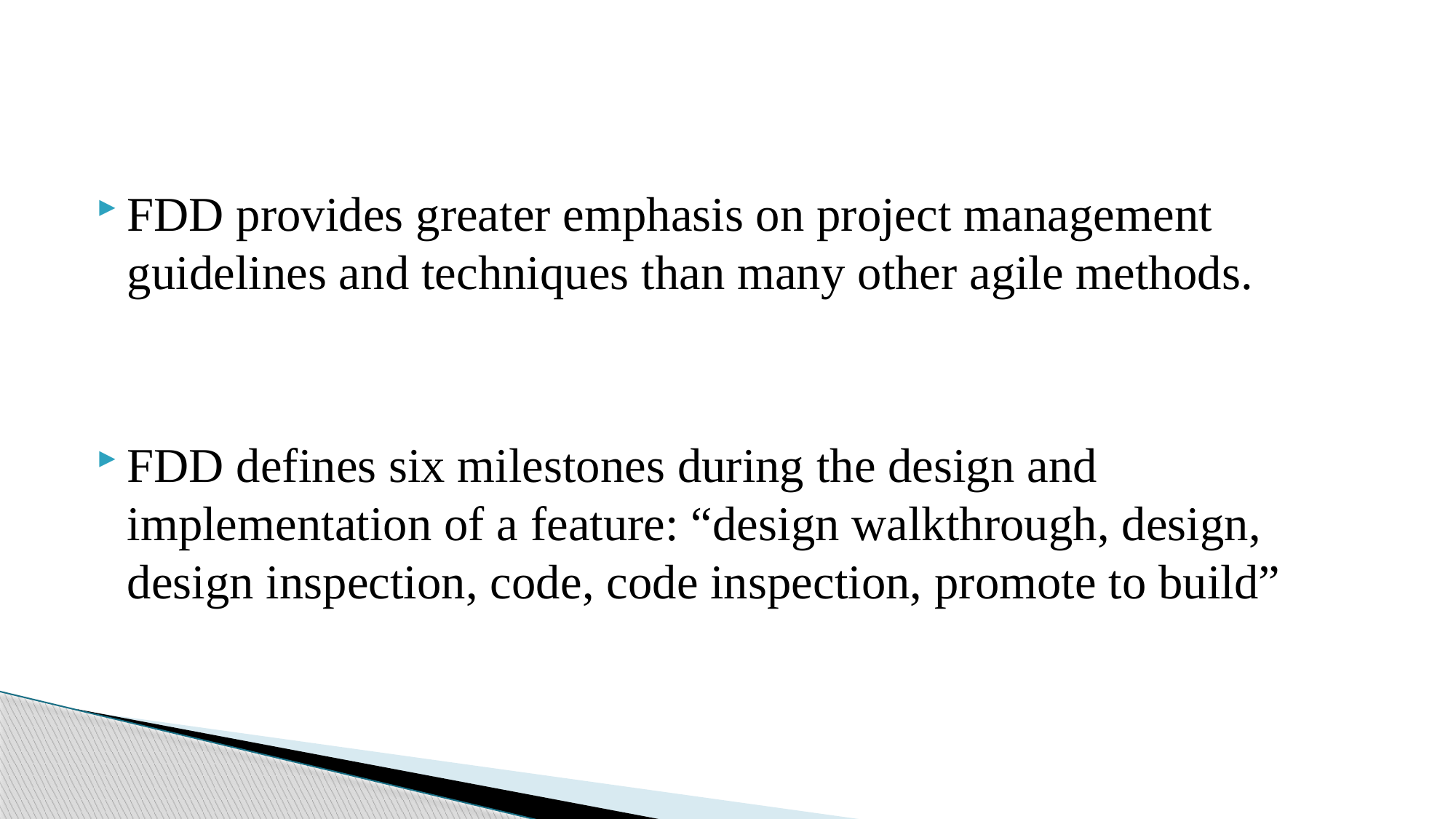

#
FDD provides greater emphasis on project management guidelines and techniques than many other agile methods.

FDD defines six milestones during the design and implementation of a feature: “design walkthrough, design, design inspection, code, code inspection, promote to build”